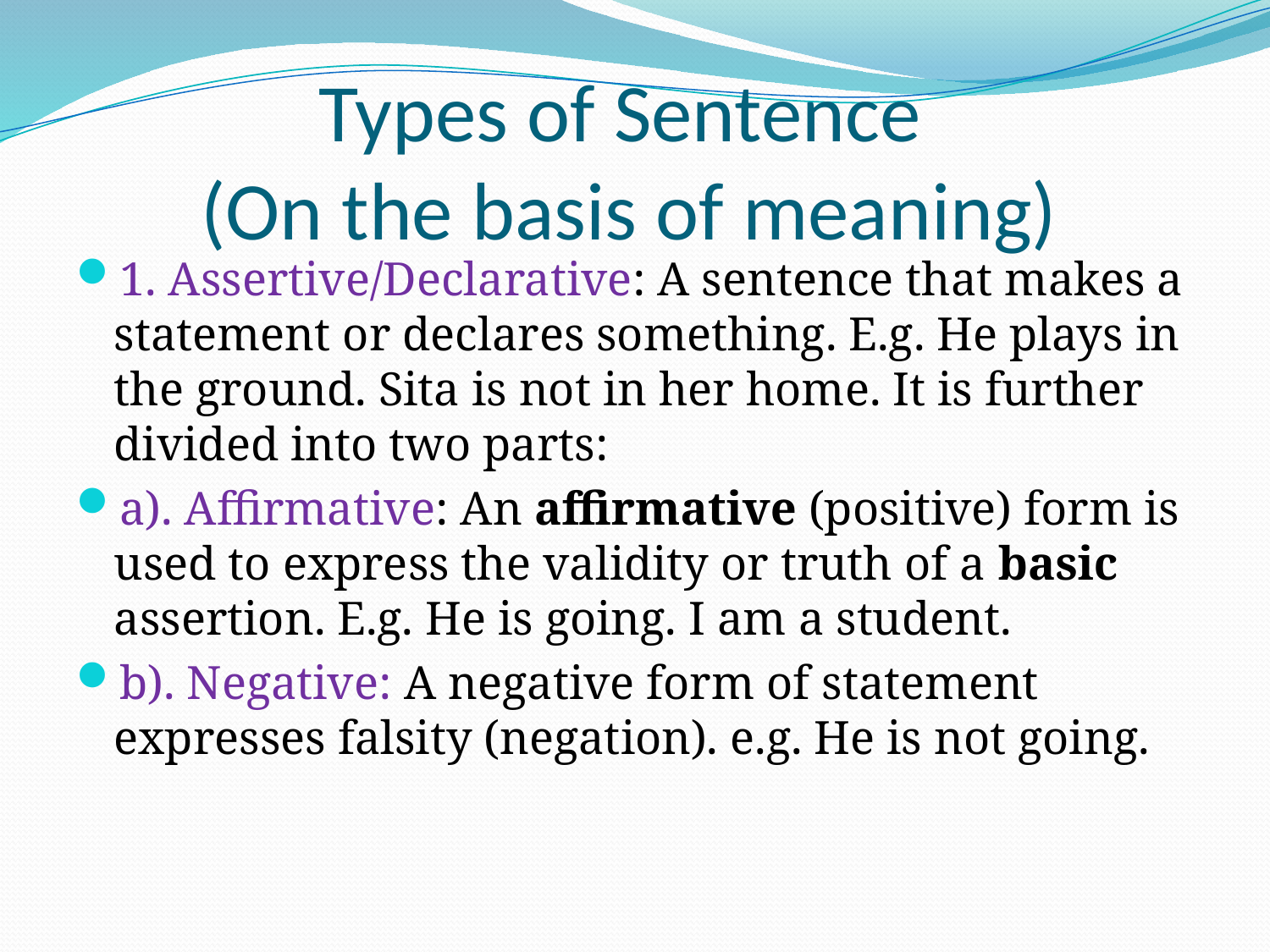

# Types of Sentence (On the basis of meaning)
1. Assertive/Declarative: A sentence that makes a statement or declares something. E.g. He plays in the ground. Sita is not in her home. It is further divided into two parts:
a). Affirmative: An affirmative (positive) form is used to express the validity or truth of a basic assertion. E.g. He is going. I am a student.
b). Negative: A negative form of statement expresses falsity (negation). e.g. He is not going.